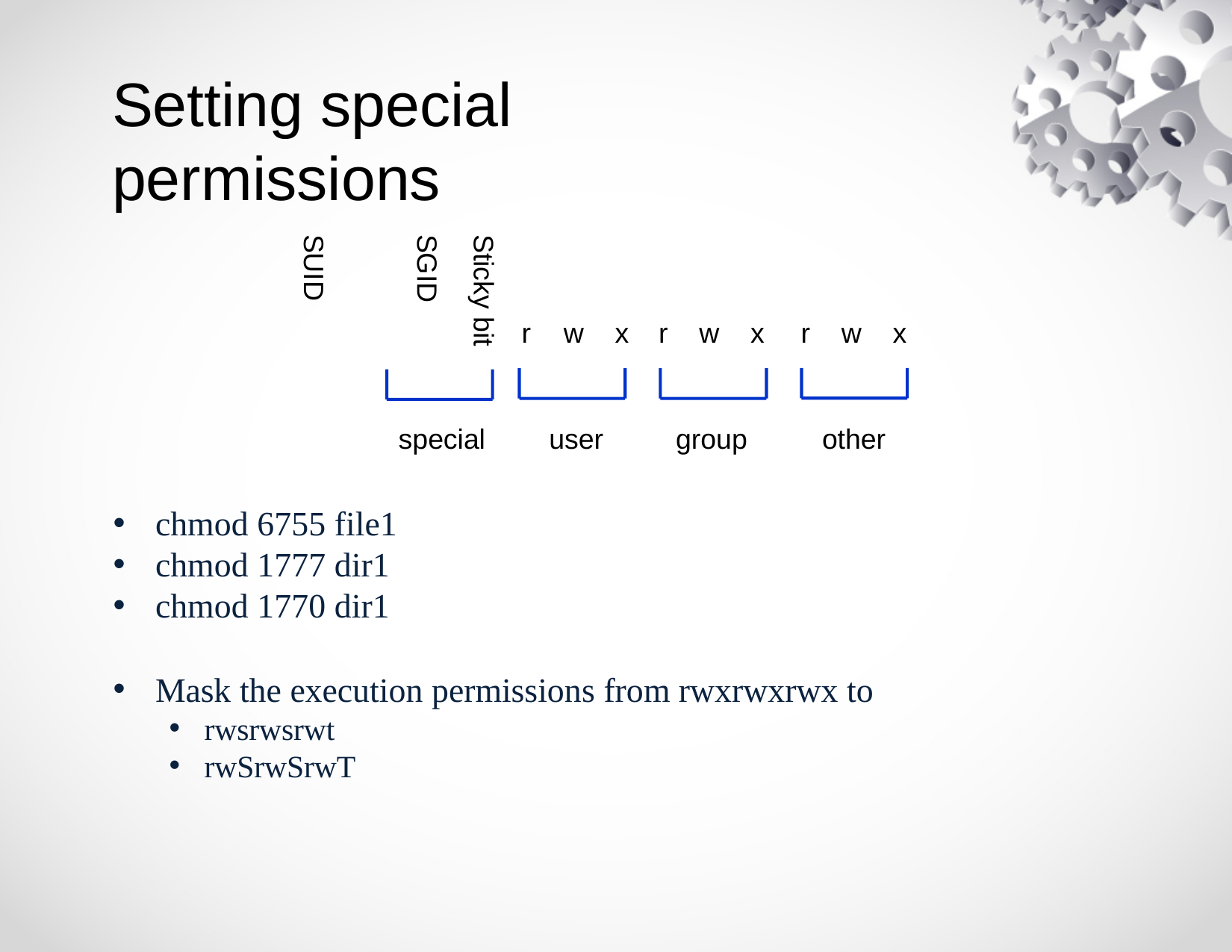

# Setting special permissions
Sticky bit
SGID  SUID
r	w	x	r	w	x	r	w	x

user
group
other
special
chmod 6755 file1
chmod 1777 dir1
chmod 1770 dir1

Mask the execution permissions from rwxrwxrwx to
rwsrwsrwt
rwSrwSrwT